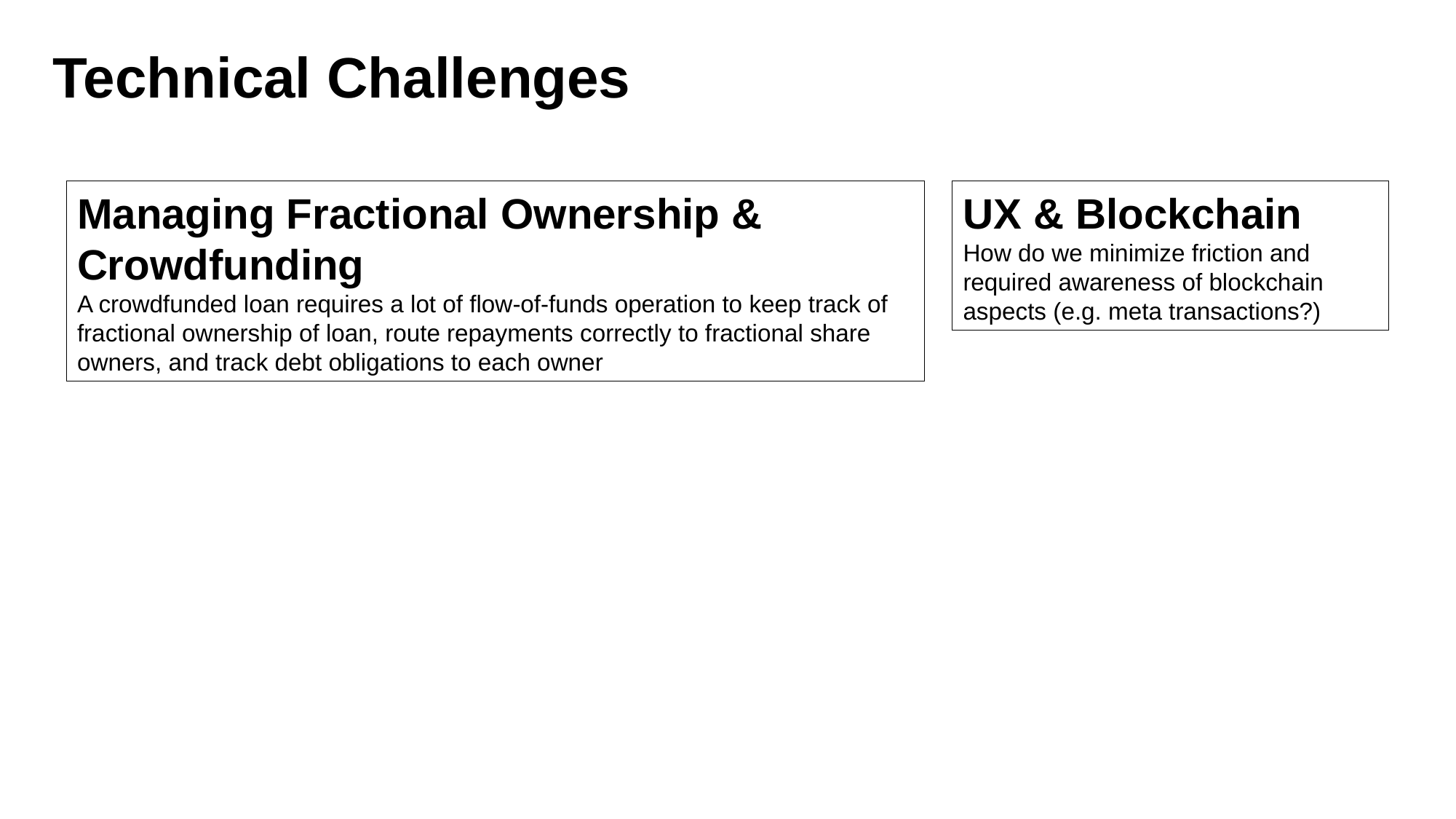

Technical Challenges
Managing Fractional Ownership & Crowdfunding
A crowdfunded loan requires a lot of flow-of-funds operation to keep track of fractional ownership of loan, route repayments correctly to fractional share owners, and track debt obligations to each owner
UX & Blockchain
How do we minimize friction and required awareness of blockchain aspects (e.g. meta transactions?)